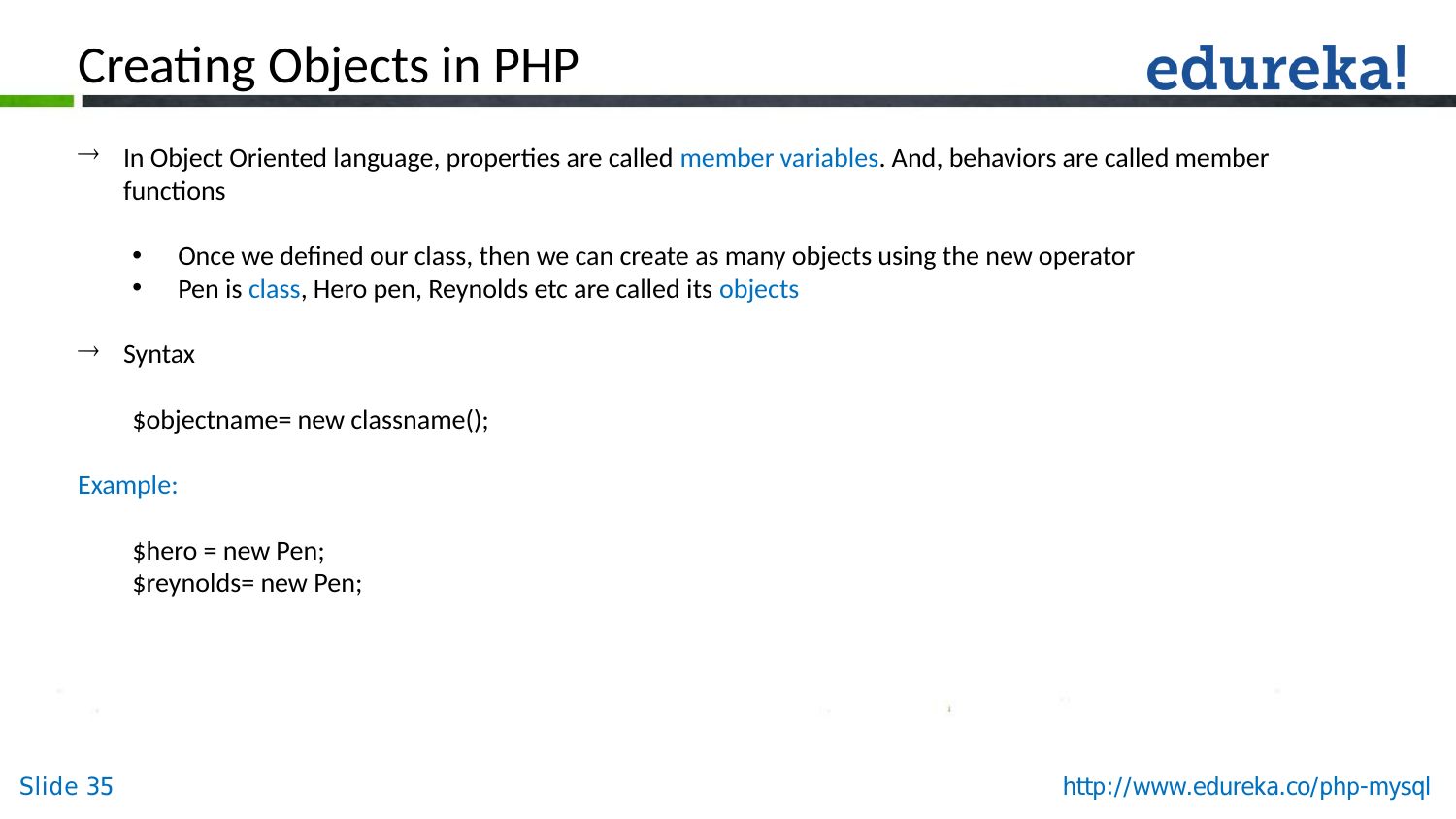

Creating Objects in PHP
In Object Oriented language, properties are called member variables. And, behaviors are called member functions

Once we defined our class, then we can create as many objects using the new operator
Pen is class, Hero pen, Reynolds etc are called its objects

Syntax

$objectname= new classname();

Example:

$hero = new Pen;
$reynolds= new Pen;